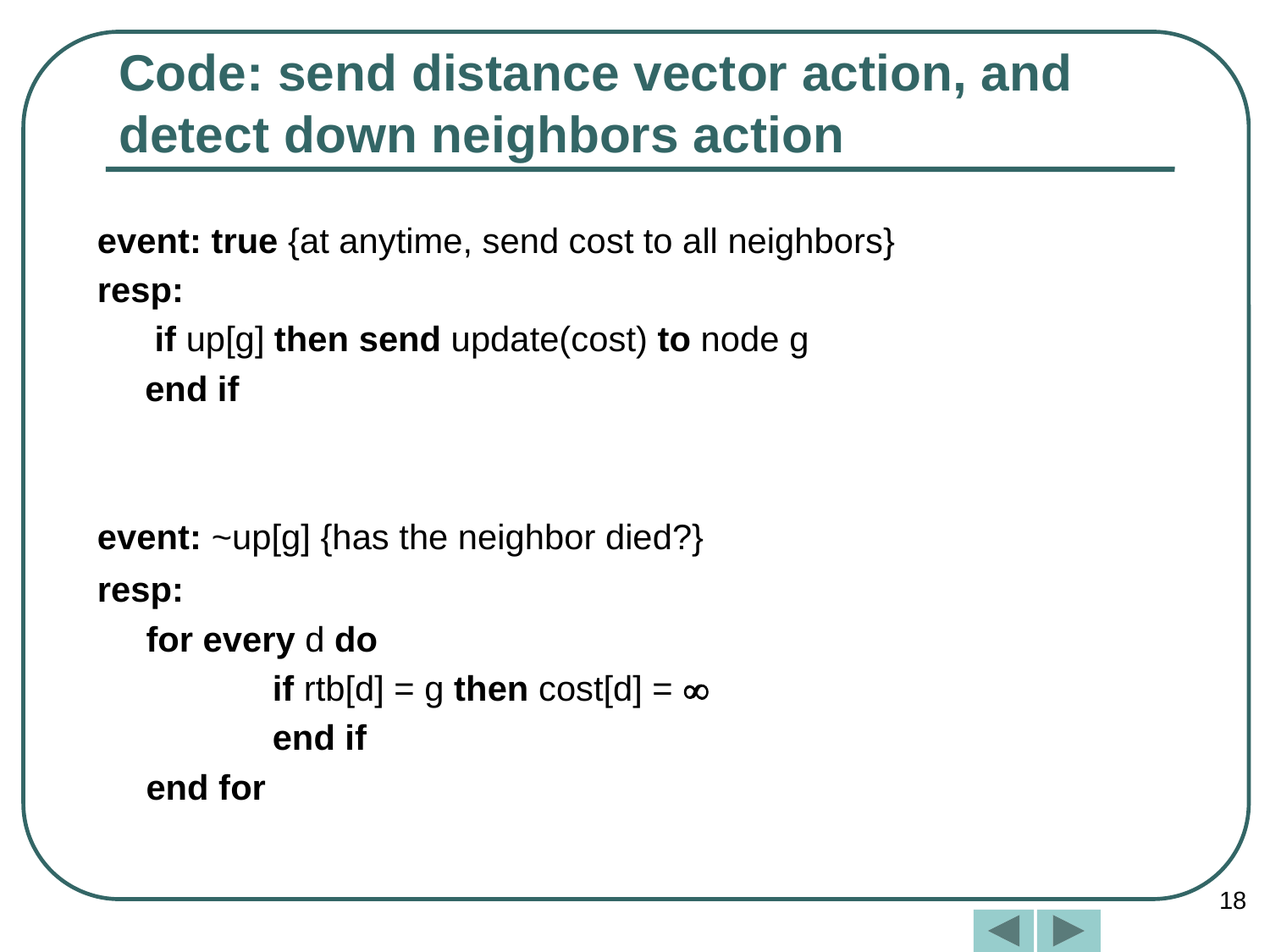

# Code: send distance vector action, and detect down neighbors action
event: true {at anytime, send cost to all neighbors}
resp:
	 if up[g] then send update(cost) to node g
	end if

event: ~up[g] {has the neighbor died?}
resp:
     for every d do
                  if rtb[d] = g then cost[d] = ∞
                  end if
     end for

18